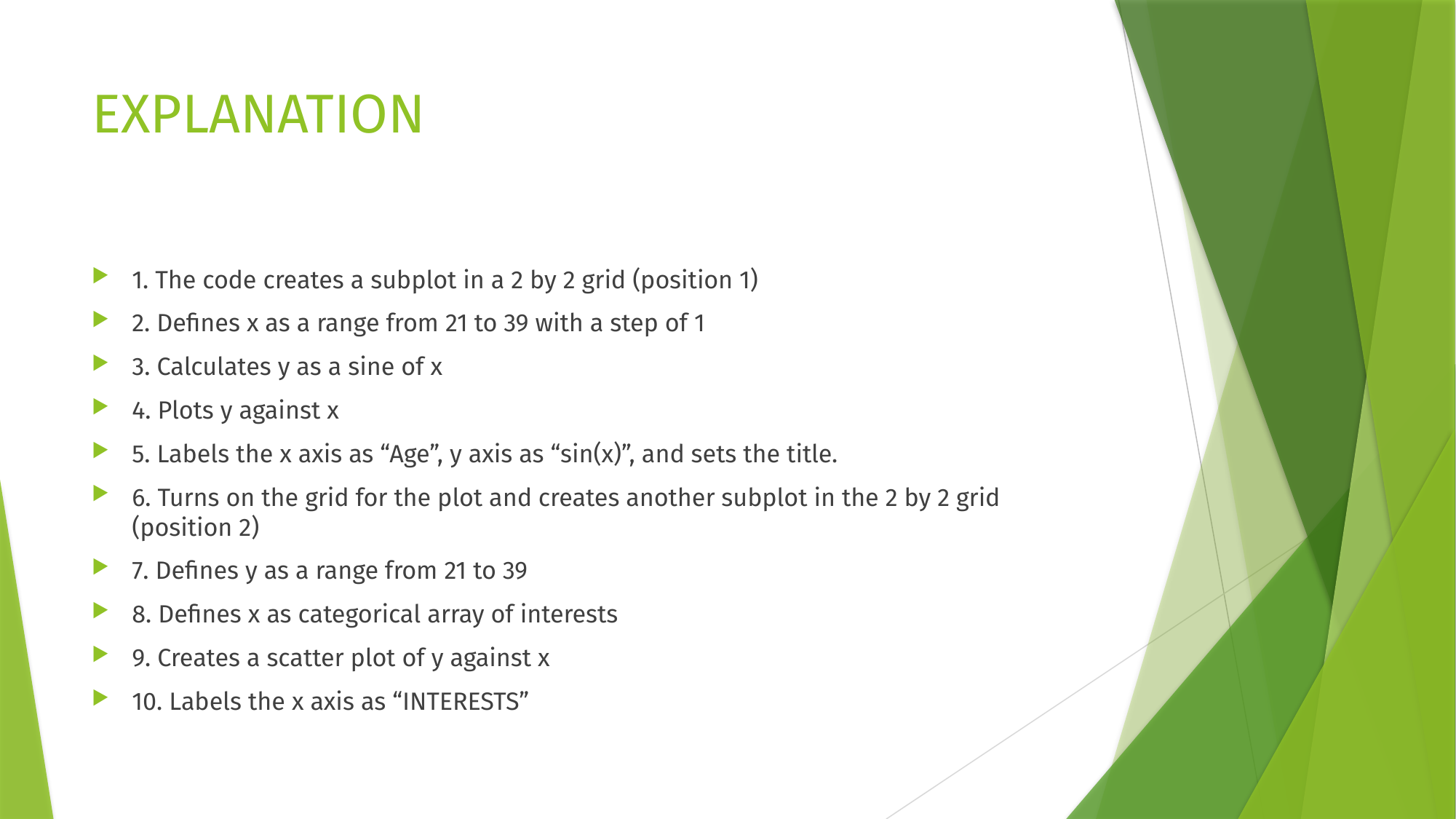

# EXPLANATION
1. The code creates a subplot in a 2 by 2 grid (position 1)
2. Defines x as a range from 21 to 39 with a step of 1
3. Calculates y as a sine of x
4. Plots y against x
5. Labels the x axis as “Age”, y axis as “sin(x)”, and sets the title.
6. Turns on the grid for the plot and creates another subplot in the 2 by 2 grid (position 2)
7. Defines y as a range from 21 to 39
8. Defines x as categorical array of interests
9. Creates a scatter plot of y against x
10. Labels the x axis as “INTERESTS”